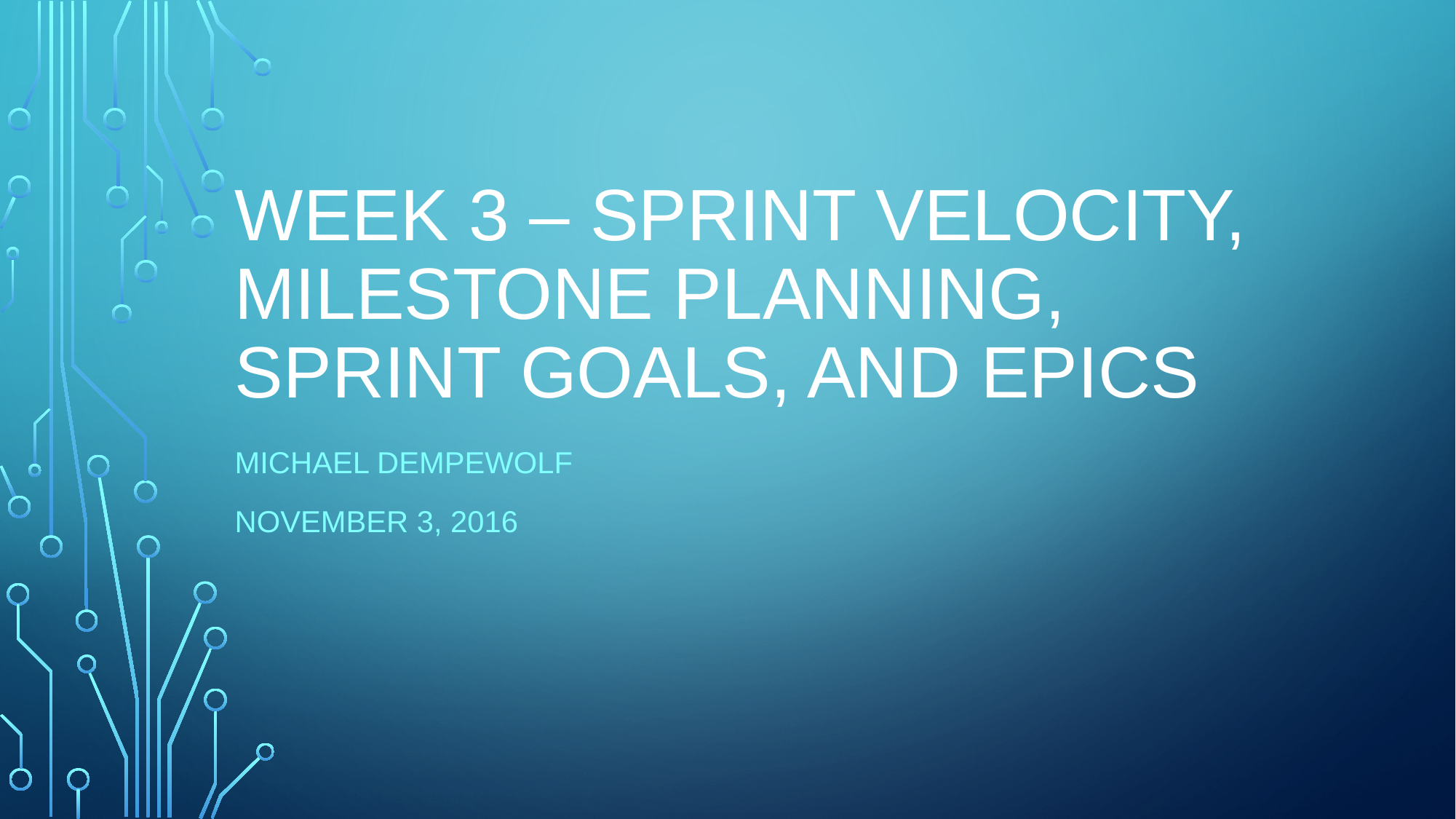

# Week 3 – Sprint Velocity, Milestone Planning, Sprint Goals, and Epics
Michael Dempewolf
November 3, 2016